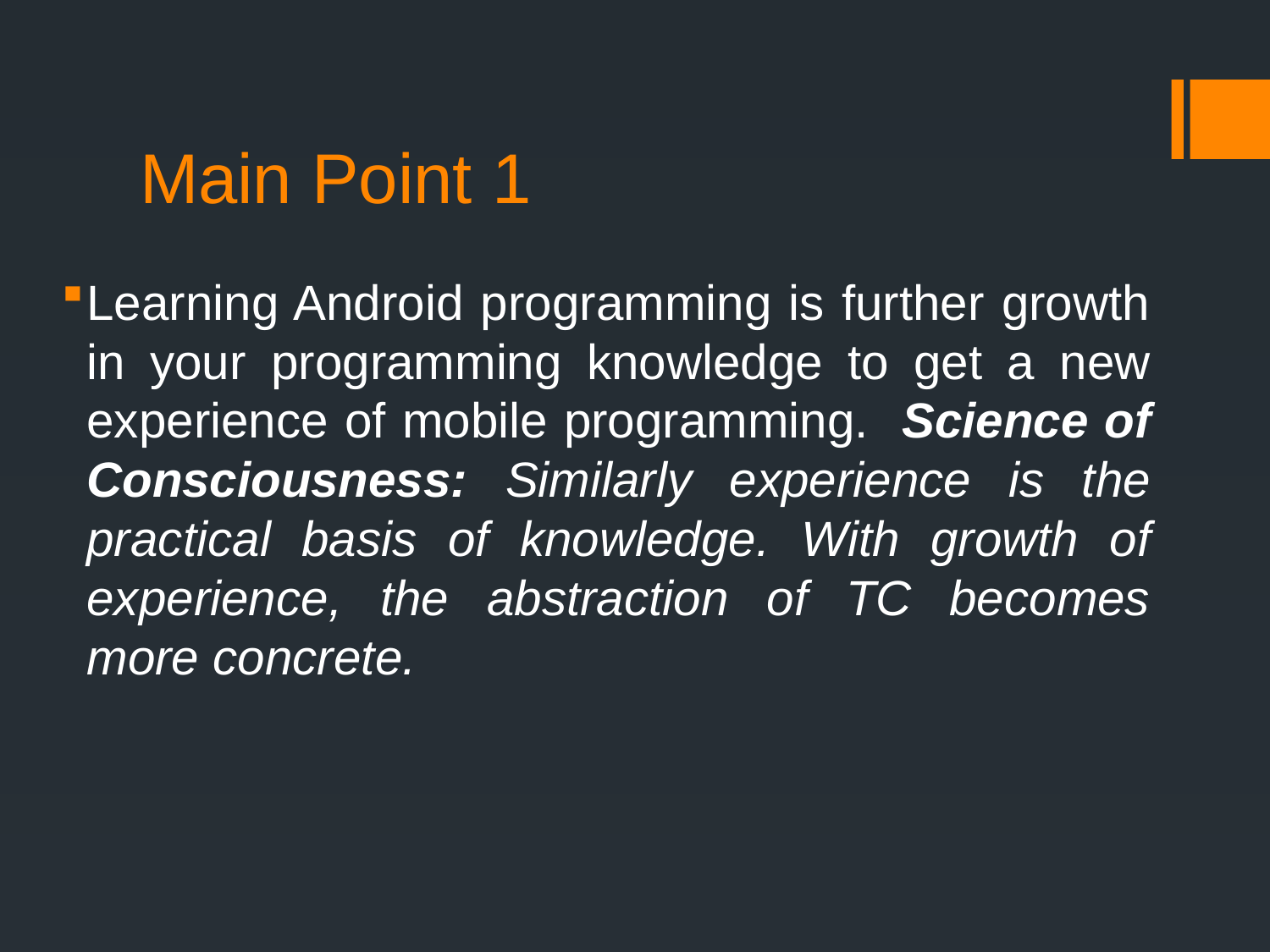

# Main Point 1
Learning Android programming is further growth in your programming knowledge to get a new experience of mobile programming.  Science of Consciousness: Similarly experience is the practical basis of knowledge. With growth of experience, the abstraction of TC becomes more concrete.